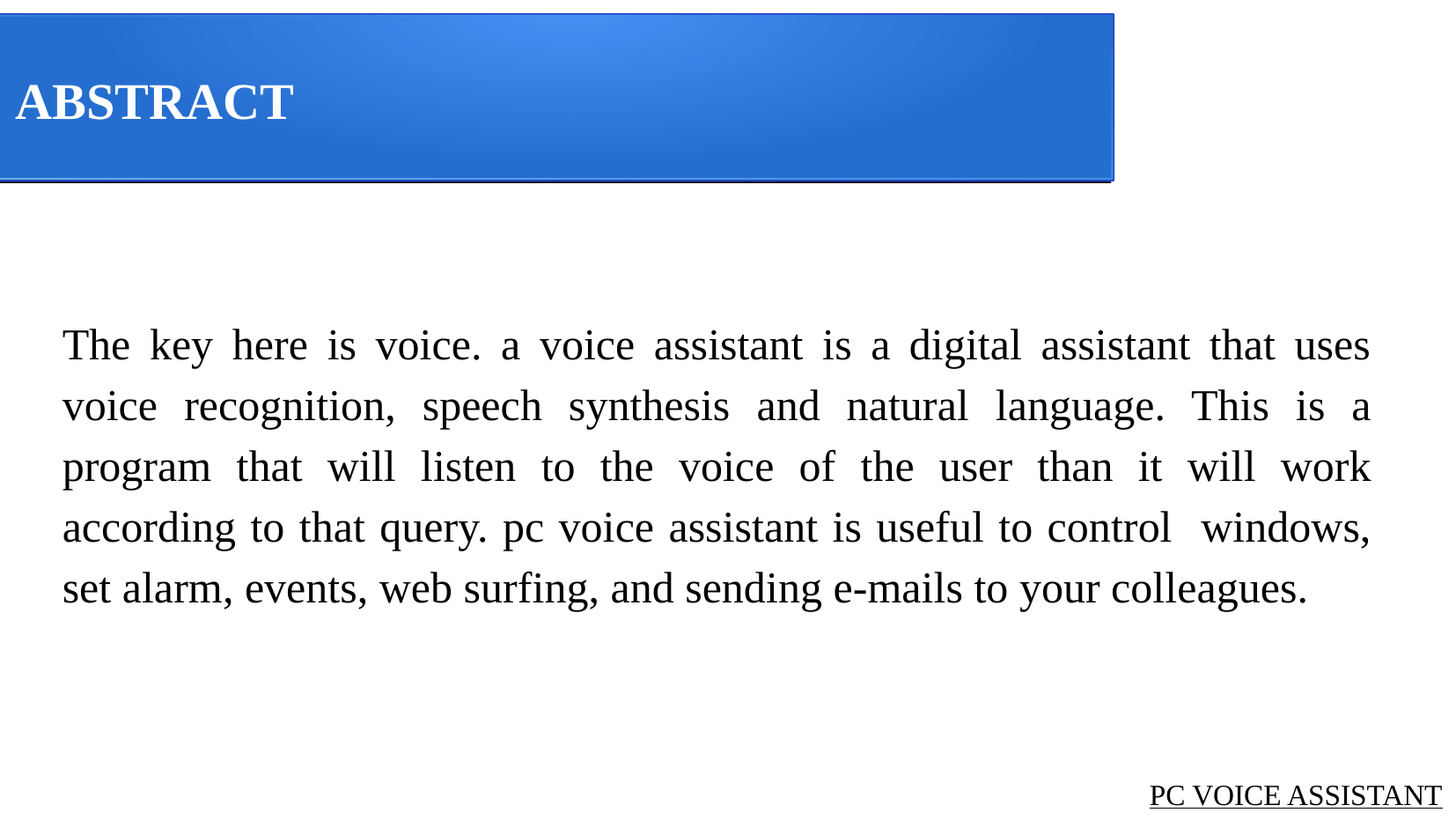

ABSTRACT
The key here is voice. a voice assistant is a digital assistant that uses voice recognition, speech synthesis and natural language. This is a program that will listen to the voice of the user than it will work according to that query. pc voice assistant is useful to control  windows, set alarm, events, web surfing, and sending e-mails to your colleagues.
PC VOICE ASSISTANT